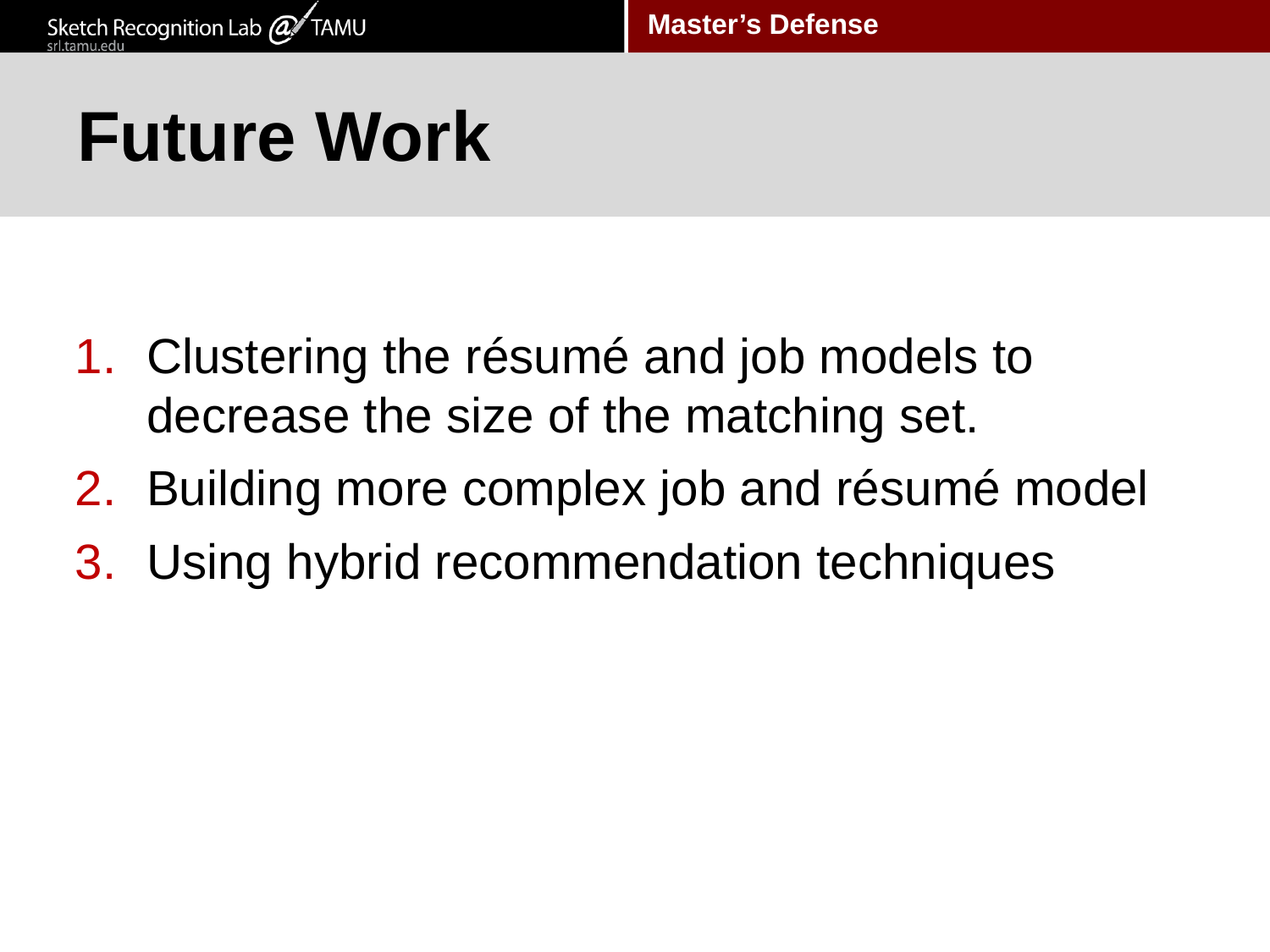

# Future Work
Clustering the résumé and job models to decrease the size of the matching set.
Building more complex job and résumé model
Using hybrid recommendation techniques